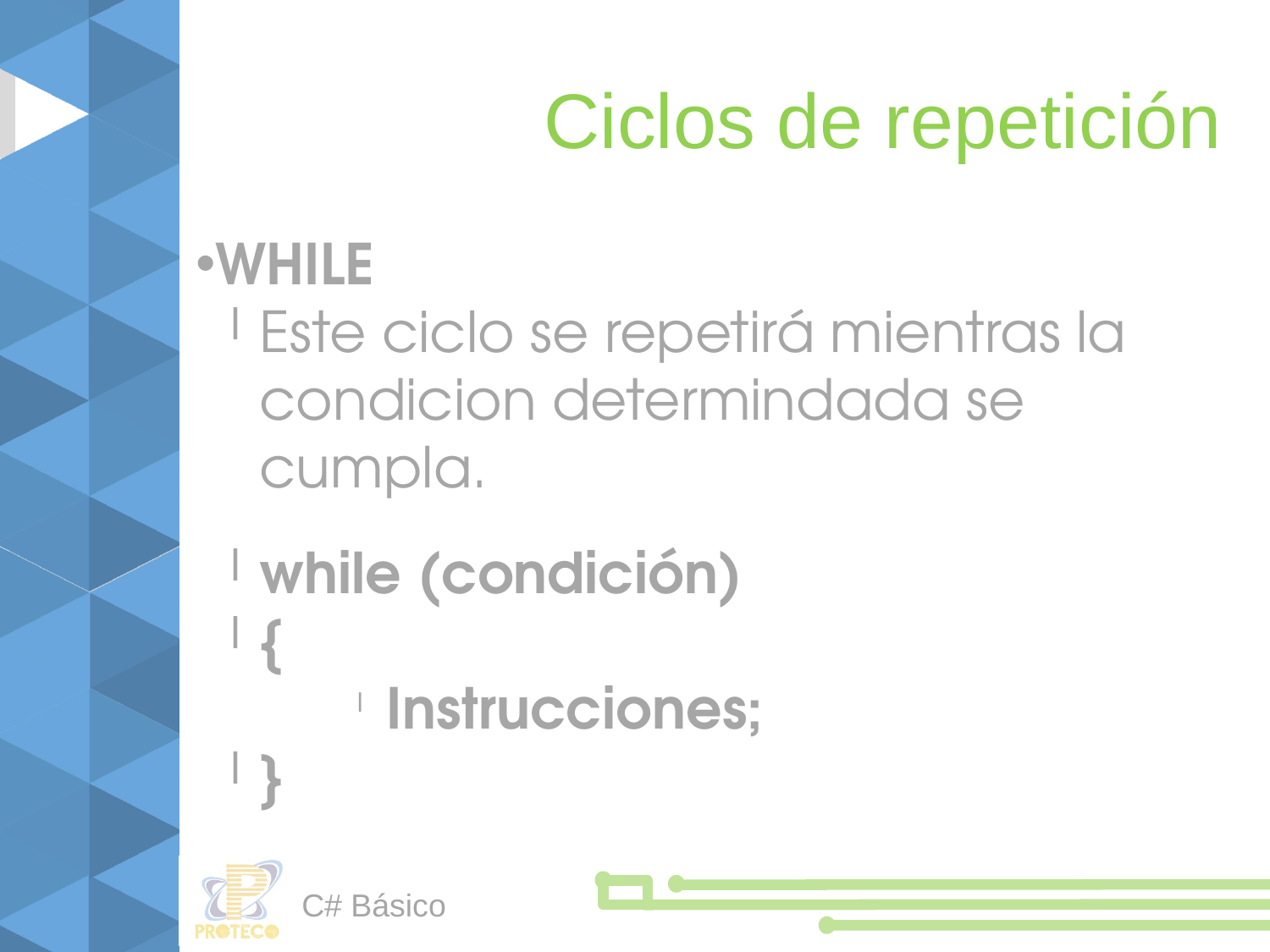

Ciclos de repetición
WHILE
Este ciclo se repetirá mientras la condicion determindada se cumpla.

while (condición)
{
Instrucciones;
}